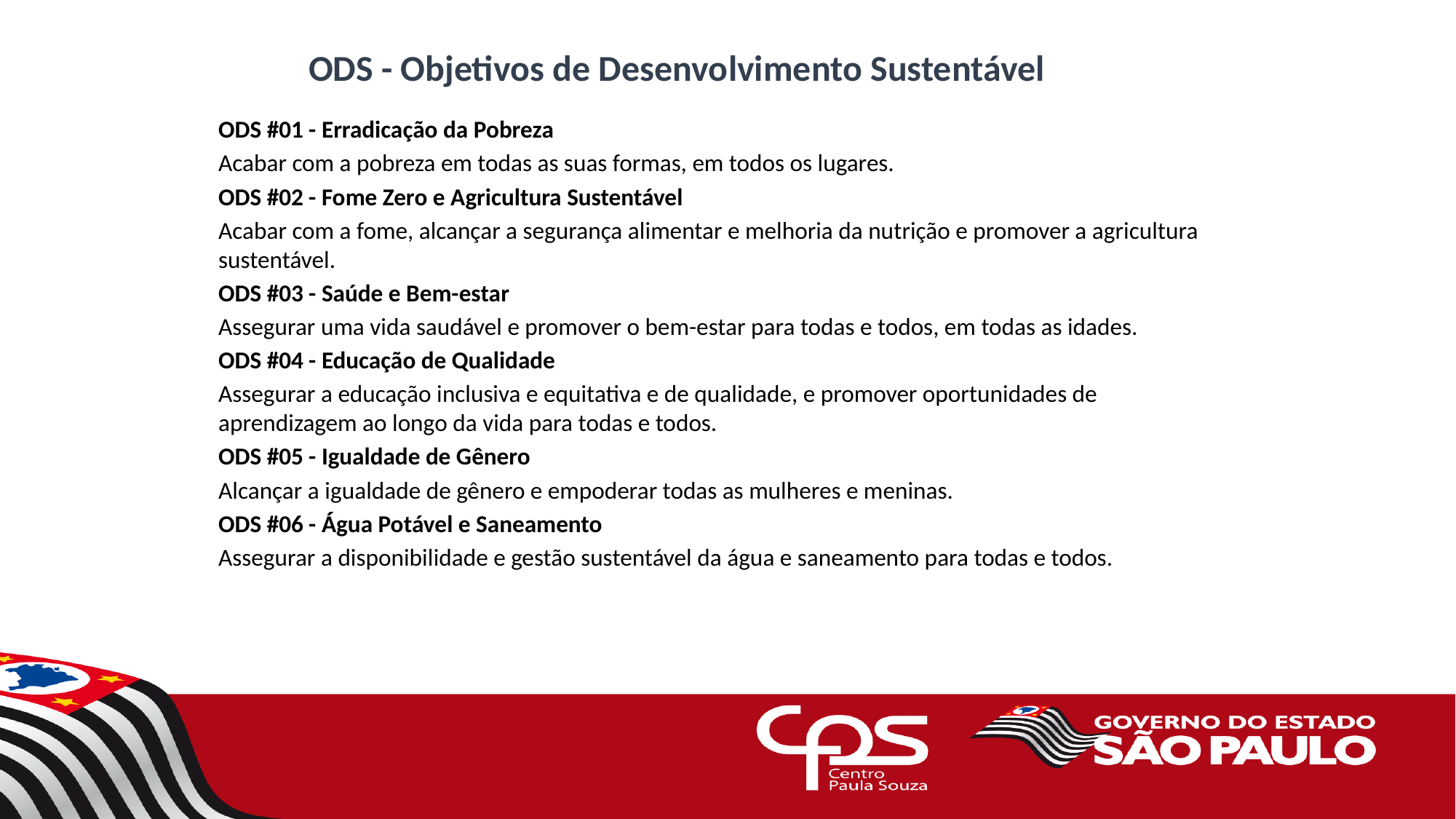

ODS - Objetivos de Desenvolvimento Sustentável
ODS #01 - Erradicação da Pobreza
Acabar com a pobreza em todas as suas formas, em todos os lugares.
ODS #02 - Fome Zero e Agricultura Sustentável
Acabar com a fome, alcançar a segurança alimentar e melhoria da nutrição e promover a agricultura sustentável.
ODS #03 - Saúde e Bem-estar
Assegurar uma vida saudável e promover o bem-estar para todas e todos, em todas as idades.
ODS #04 - Educação de Qualidade
Assegurar a educação inclusiva e equitativa e de qualidade, e promover oportunidades de aprendizagem ao longo da vida para todas e todos.
ODS #05 - Igualdade de Gênero
Alcançar a igualdade de gênero e empoderar todas as mulheres e meninas.
ODS #06 - Água Potável e Saneamento
Assegurar a disponibilidade e gestão sustentável da água e saneamento para todas e todos.
5